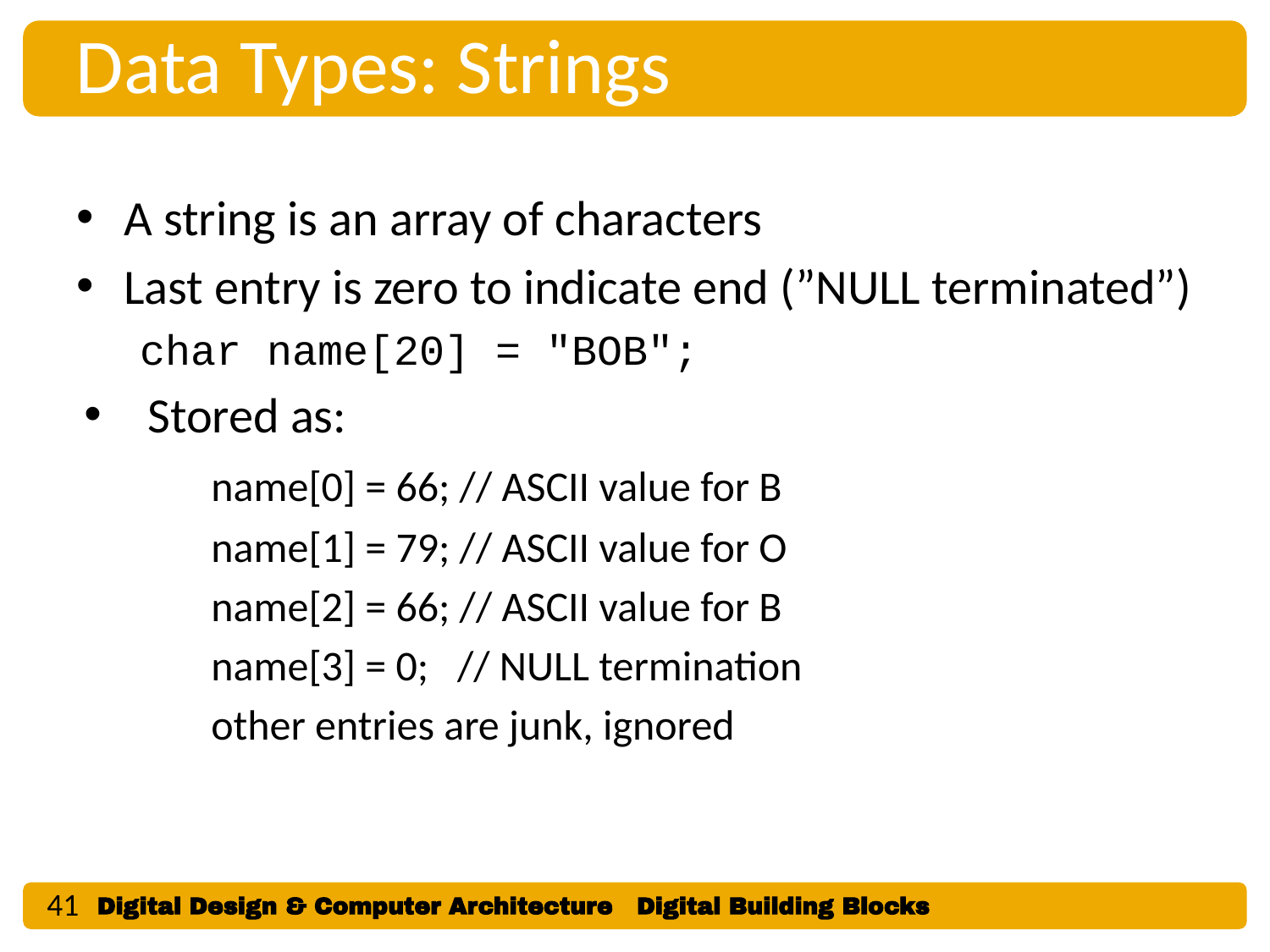

Data Types: Strings
A string is an array of characters
Last entry is zero to indicate end (”NULL terminated”)
char name[20] = "BOB";
Stored as:
	name[0] = 66; // ASCII value for B
	name[1] = 79; // ASCII value for O
	name[2] = 66; // ASCII value for B
	name[3] = 0;   // NULL termination
	other entries are junk, ignored

41